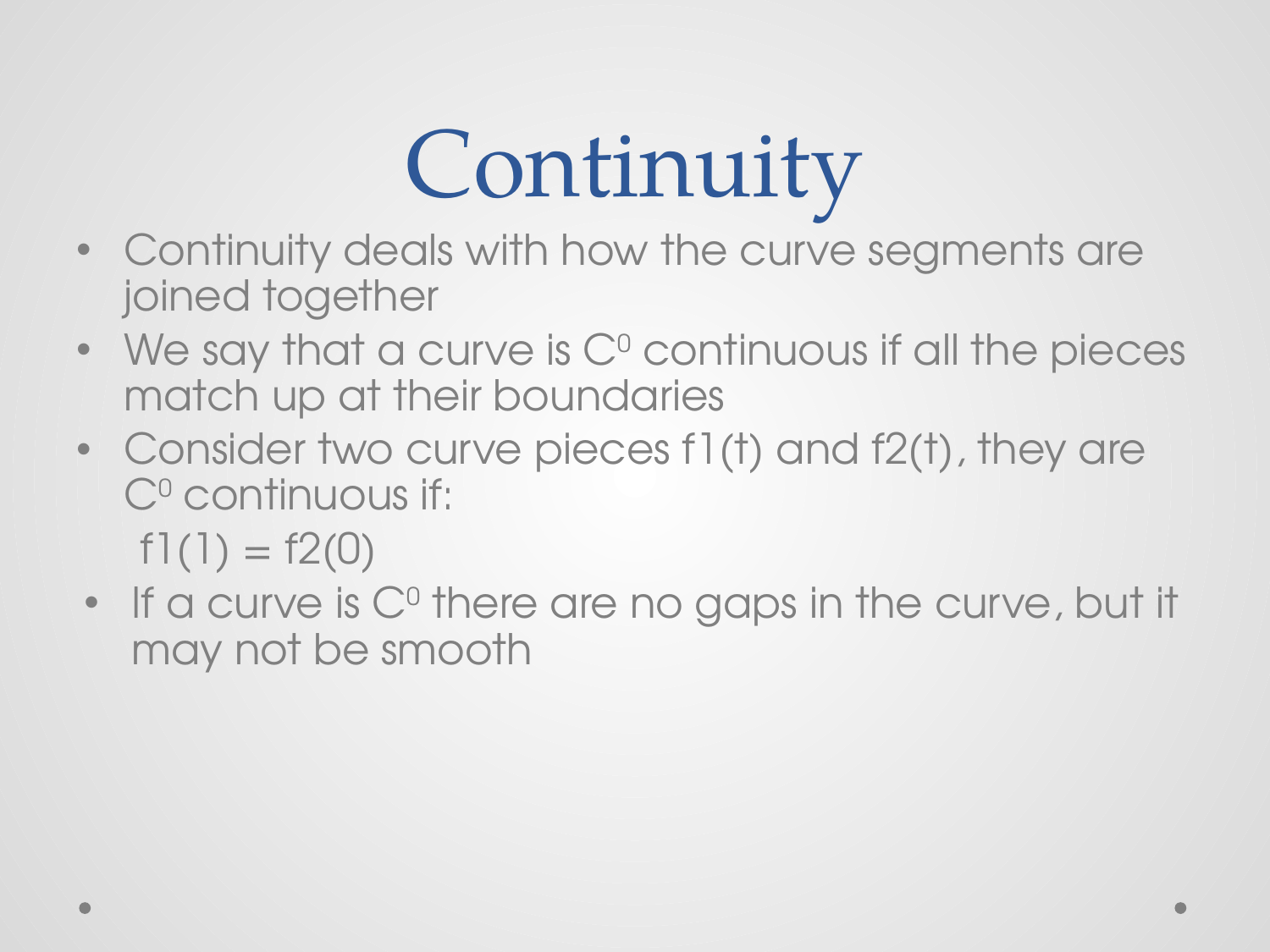

# Continuity
Continuity deals with how the curve segments are joined together
We say that a curve is C0 continuous if all the pieces match up at their boundaries
Consider two curve pieces f1(t) and f2(t), they are C0 continuous if:
f1(1) = f2(0)
If a curve is C0 there are no gaps in the curve, but it may not be smooth